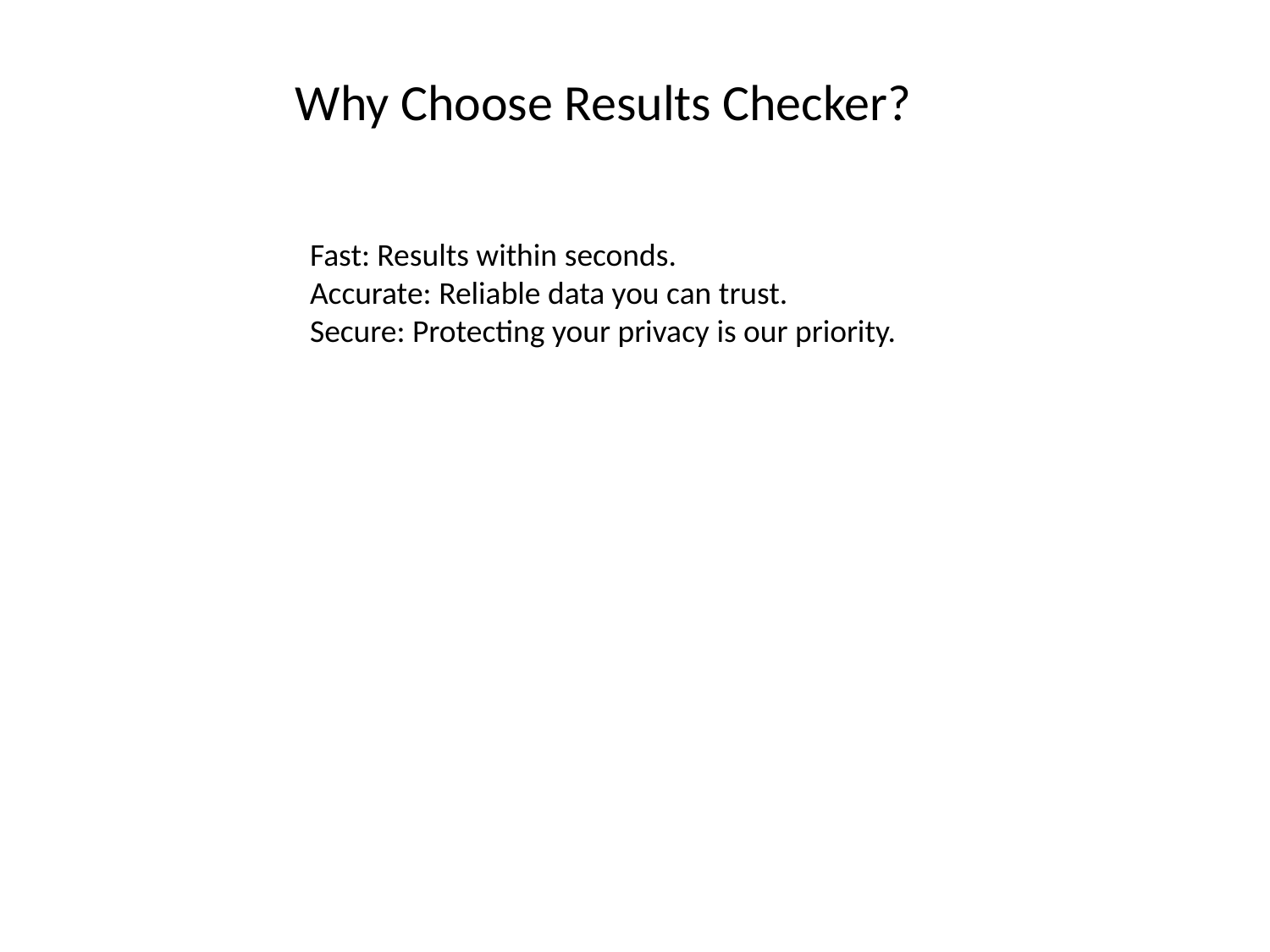

Why Choose Results Checker?

Fast: Results within seconds.
Accurate: Reliable data you can trust.
Secure: Protecting your privacy is our priority.